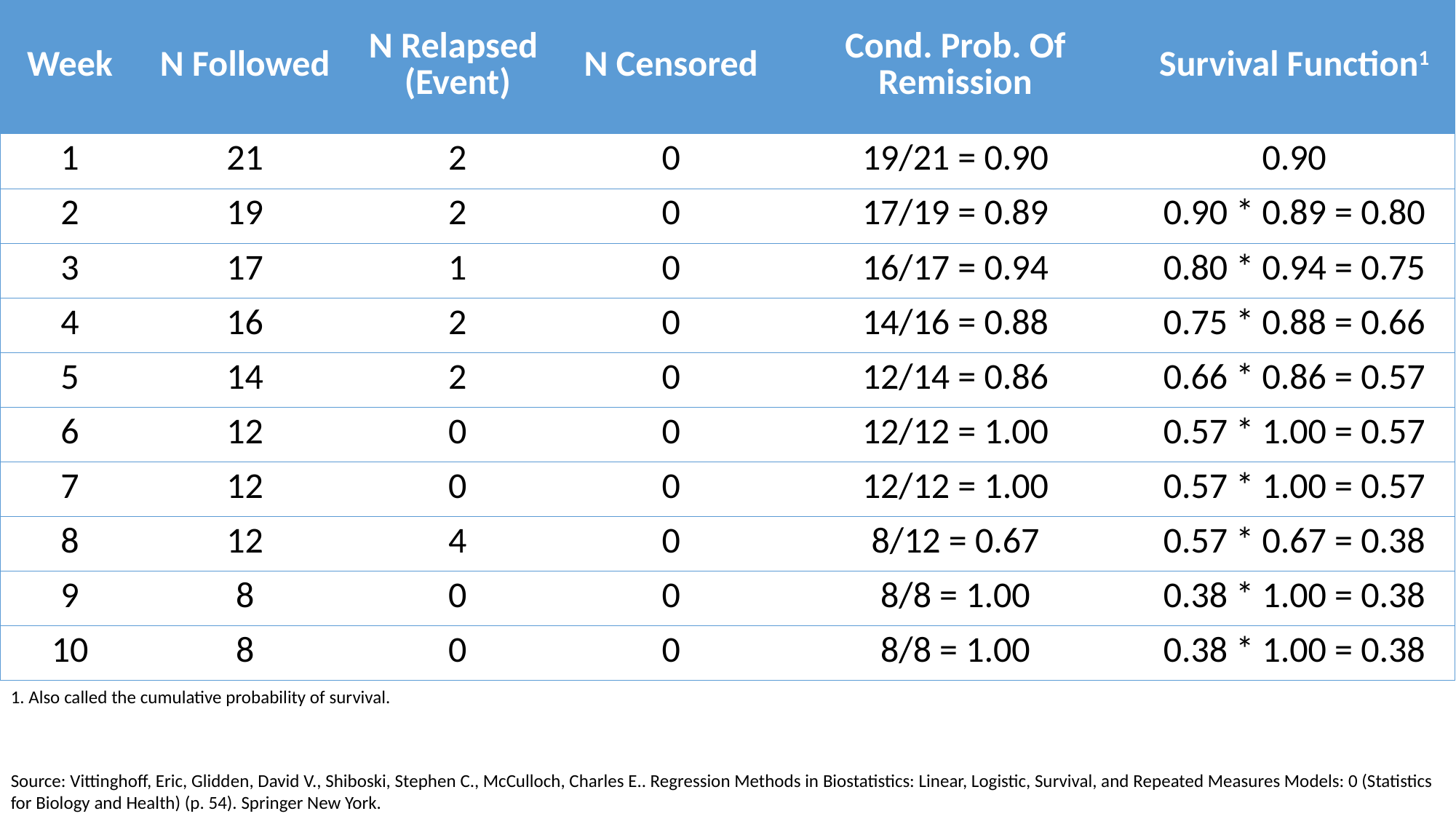

| Week | N Followed | N Relapsed (Event) | N Censored | Cond. Prob. Of Remission | Survival Function1 |
| --- | --- | --- | --- | --- | --- |
| 1 | 21 | 2 | 0 | 19/21 = 0.90 | 0.90 |
| 2 | 19 | 2 | 0 | 17/19 = 0.89 | 0.90 \* 0.89 = 0.80 |
| 3 | 17 | 1 | 0 | 16/17 = 0.94 | 0.80 \* 0.94 = 0.75 |
| 4 | 16 | 2 | 0 | 14/16 = 0.88 | 0.75 \* 0.88 = 0.66 |
| 5 | 14 | 2 | 0 | 12/14 = 0.86 | 0.66 \* 0.86 = 0.57 |
| 6 | 12 | 0 | 0 | 12/12 = 1.00 | 0.57 \* 1.00 = 0.57 |
| 7 | 12 | 0 | 0 | 12/12 = 1.00 | 0.57 \* 1.00 = 0.57 |
| 8 | 12 | 4 | 0 | 8/12 = 0.67 | 0.57 \* 0.67 = 0.38 |
| 9 | 8 | 0 | 0 | 8/8 = 1.00 | 0.38 \* 1.00 = 0.38 |
| 10 | 8 | 0 | 0 | 8/8 = 1.00 | 0.38 \* 1.00 = 0.38 |
1. Also called the cumulative probability of survival.
Source: Vittinghoff, Eric, Glidden, David V., Shiboski, Stephen C., McCulloch, Charles E.. Regression Methods in Biostatistics: Linear, Logistic, Survival, and Repeated Measures Models: 0 (Statistics for Biology and Health) (p. 54). Springer New York.